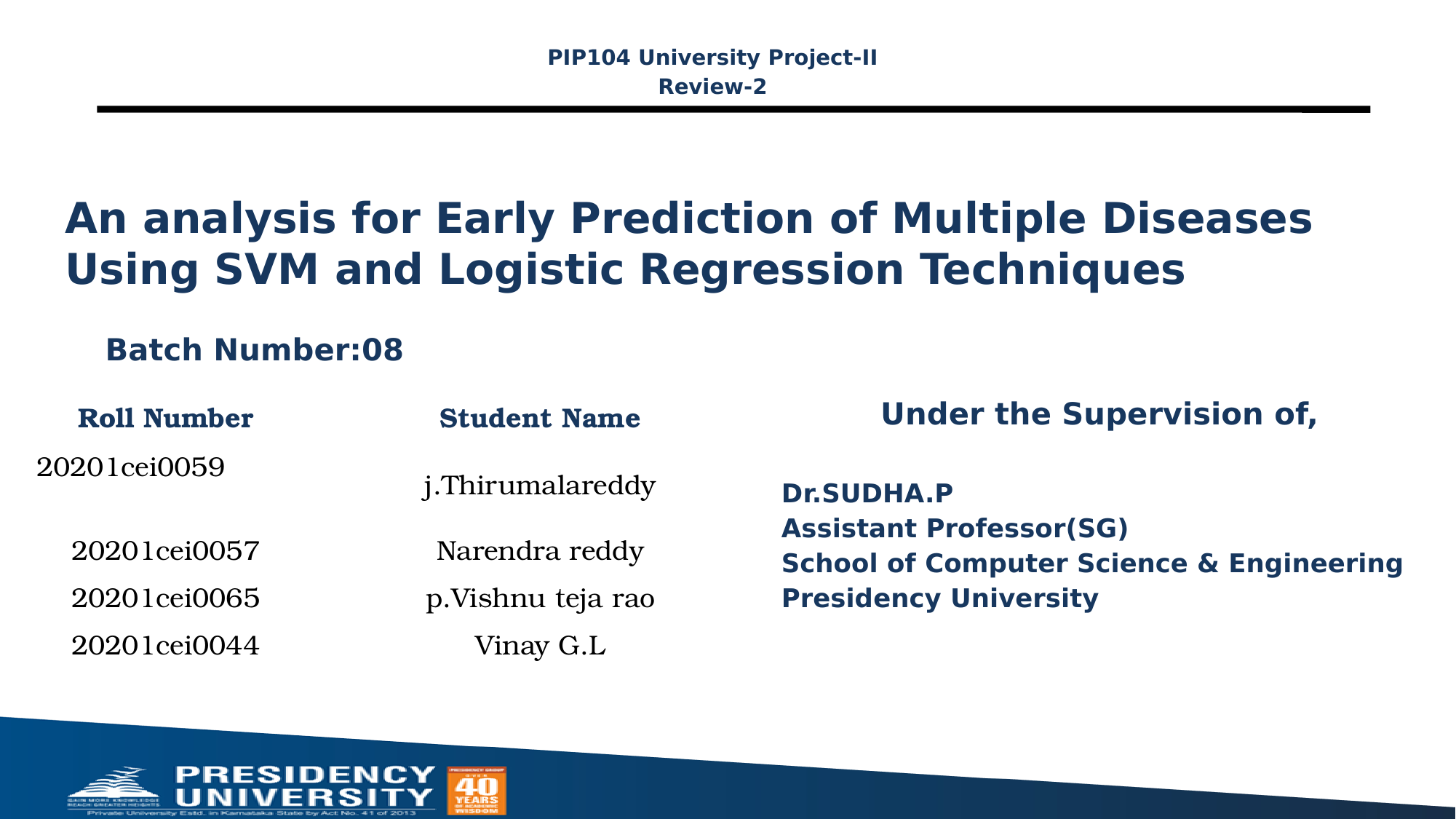

PIP104 University Project-II
Review-2
# An analysis for Early Prediction of Multiple Diseases Using SVM and Logistic Regression Techniques
Batch Number:08

Under the Supervision of,

Dr.SUDHA.P
Assistant Professor(SG)
School of Computer Science & Engineering
Presidency University

| Roll Number | Student Name |
| --- | --- |
| 20201cei0059 | j.Thirumalareddy |
| 20201cei0057 | Narendra reddy |
| 20201cei0065 | p.Vishnu teja rao |
| 20201cei0044 | Vinay G.L |
|  |  |